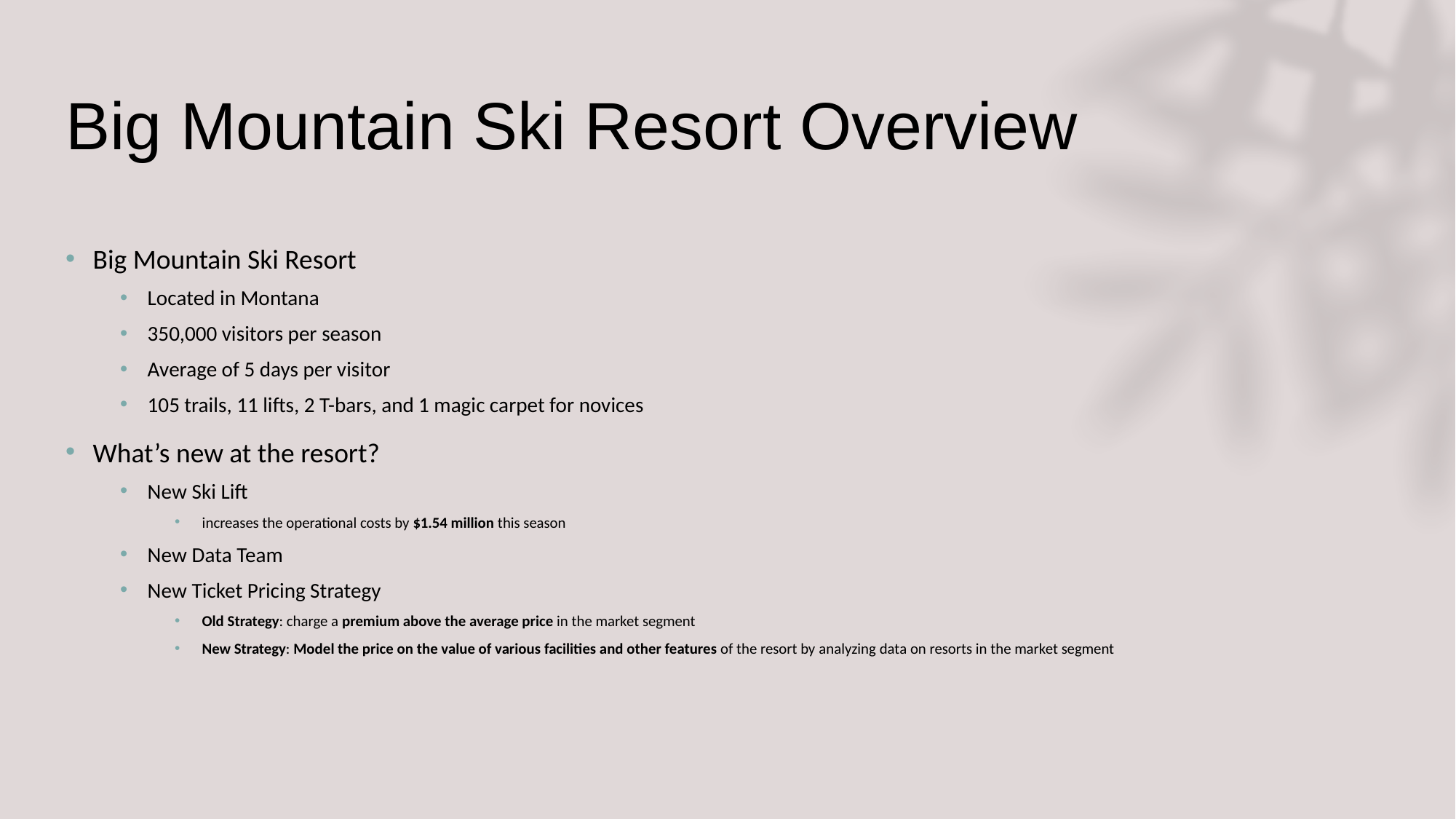

# Big Mountain Ski Resort Overview
Big Mountain Ski Resort
Located in Montana
350,000 visitors per season
Average of 5 days per visitor
105 trails, 11 lifts, 2 T-bars, and 1 magic carpet for novices
What’s new at the resort?
New Ski Lift
increases the operational costs by $1.54 million this season
New Data Team
New Ticket Pricing Strategy
Old Strategy: charge a premium above the average price in the market segment
New Strategy: Model the price on the value of various facilities and other features of the resort by analyzing data on resorts in the market segment